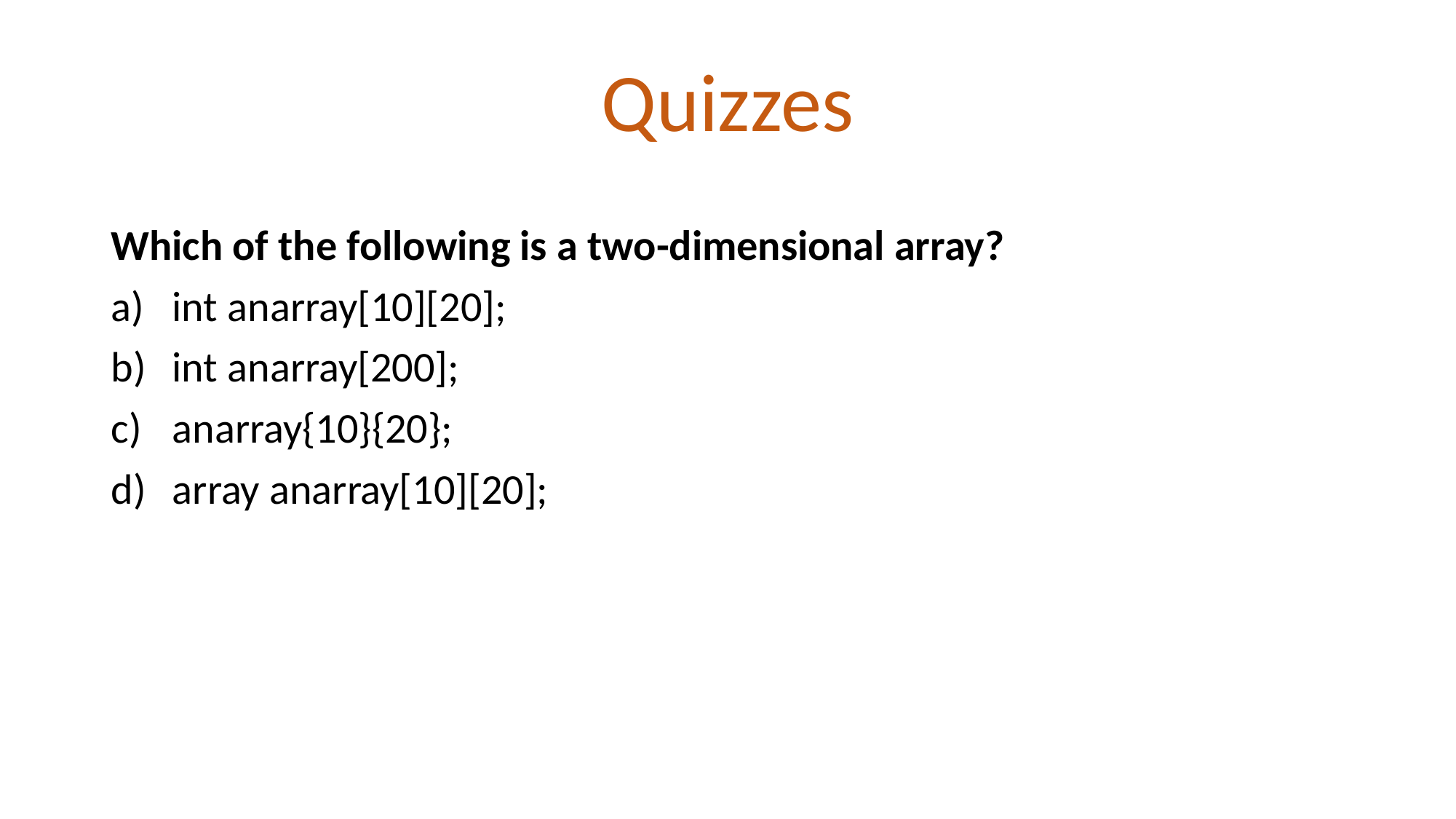

# Quizzes
Which of the following is a two-dimensional array?
int anarray[10][20];
int anarray[200];
anarray{10}{20};
array anarray[10][20];